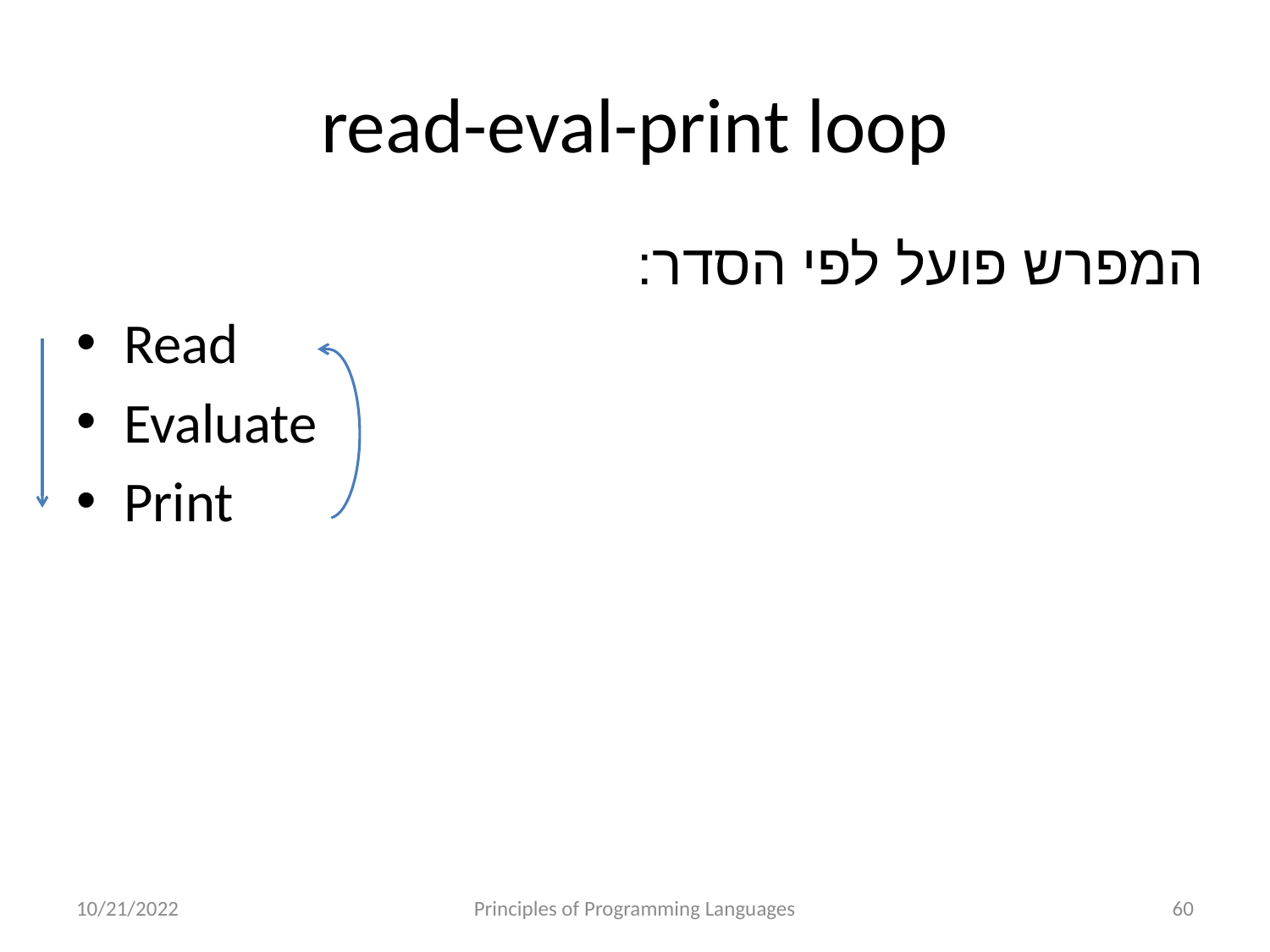

# read-eval-print loop
המפרש פועל לפי הסדר:
Read
Evaluate
Print

10/21/2022
Principles of Programming Languages
60